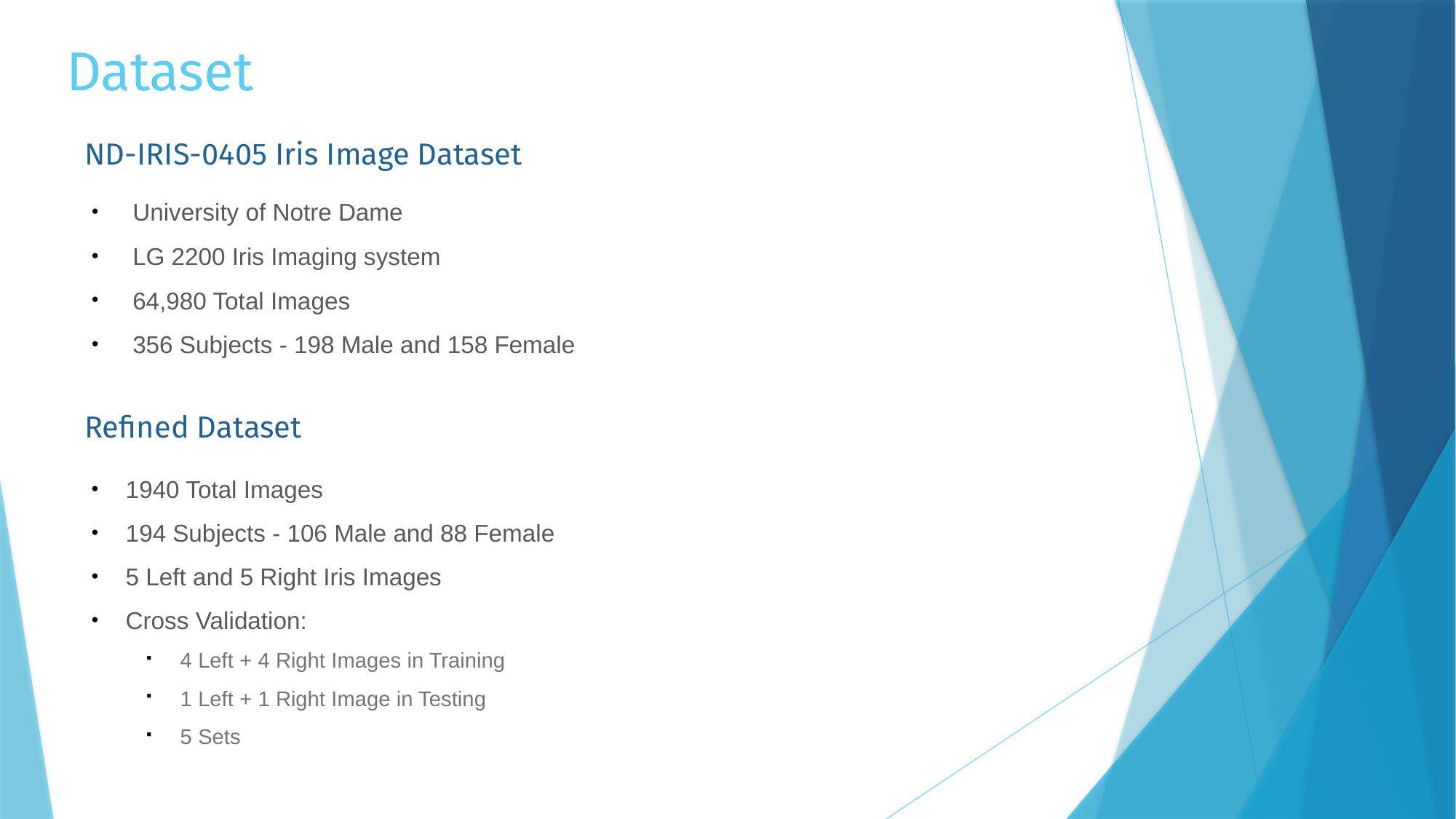

# Dataset
ND-IRIS-0405 Iris Image Dataset
University of Notre Dame
LG 2200 Iris Imaging system
64,980 Total Images
356 Subjects - 198 Male and 158 Female
Refined Dataset
1940 Total Images
194 Subjects - 106 Male and 88 Female
5 Left and 5 Right Iris Images
Cross Validation:
4 Left + 4 Right Images in Training
1 Left + 1 Right Image in Testing
5 Sets